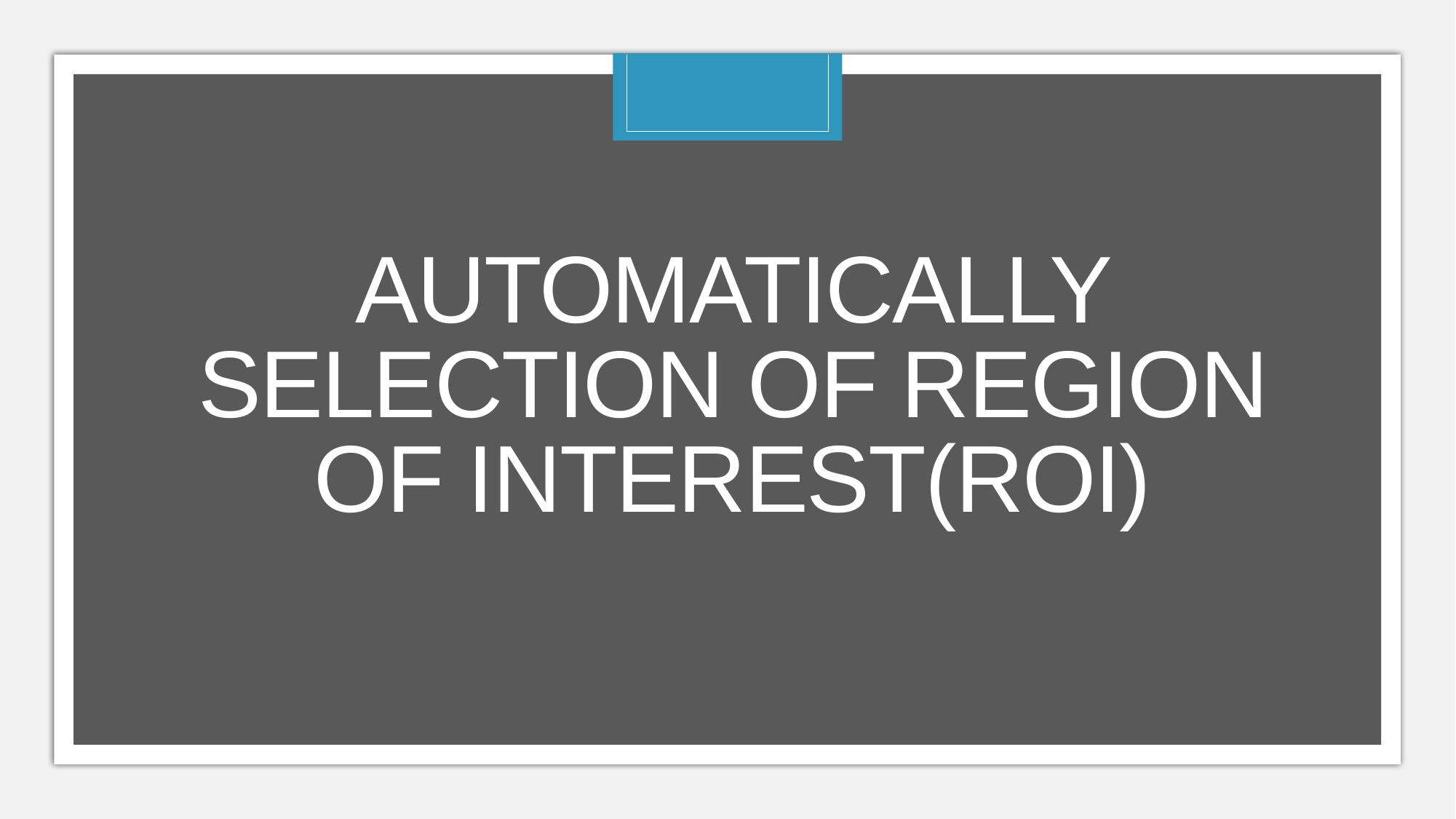

# Automatically Selection of region of interest(roi)